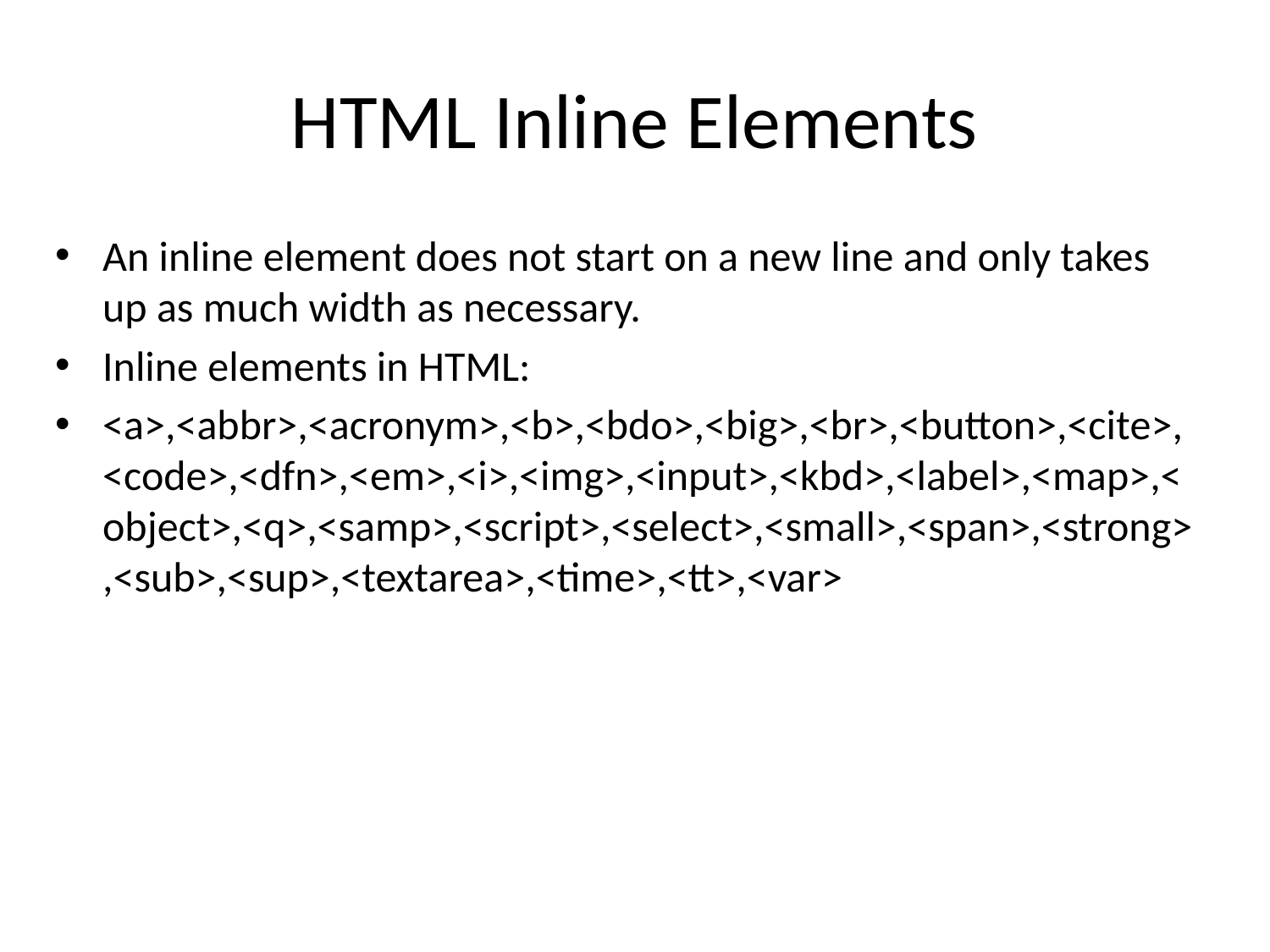

# HTML Inline Elements
An inline element does not start on a new line and only takes up as much width as necessary.
Inline elements in HTML:
<a>,<abbr>,<acronym>,<b>,<bdo>,<big>,<br>,<button>,<cite>,<code>,<dfn>,<em>,<i>,<img>,<input>,<kbd>,<label>,<map>,<object>,<q>,<samp>,<script>,<select>,<small>,<span>,<strong>,<sub>,<sup>,<textarea>,<time>,<tt>,<var>